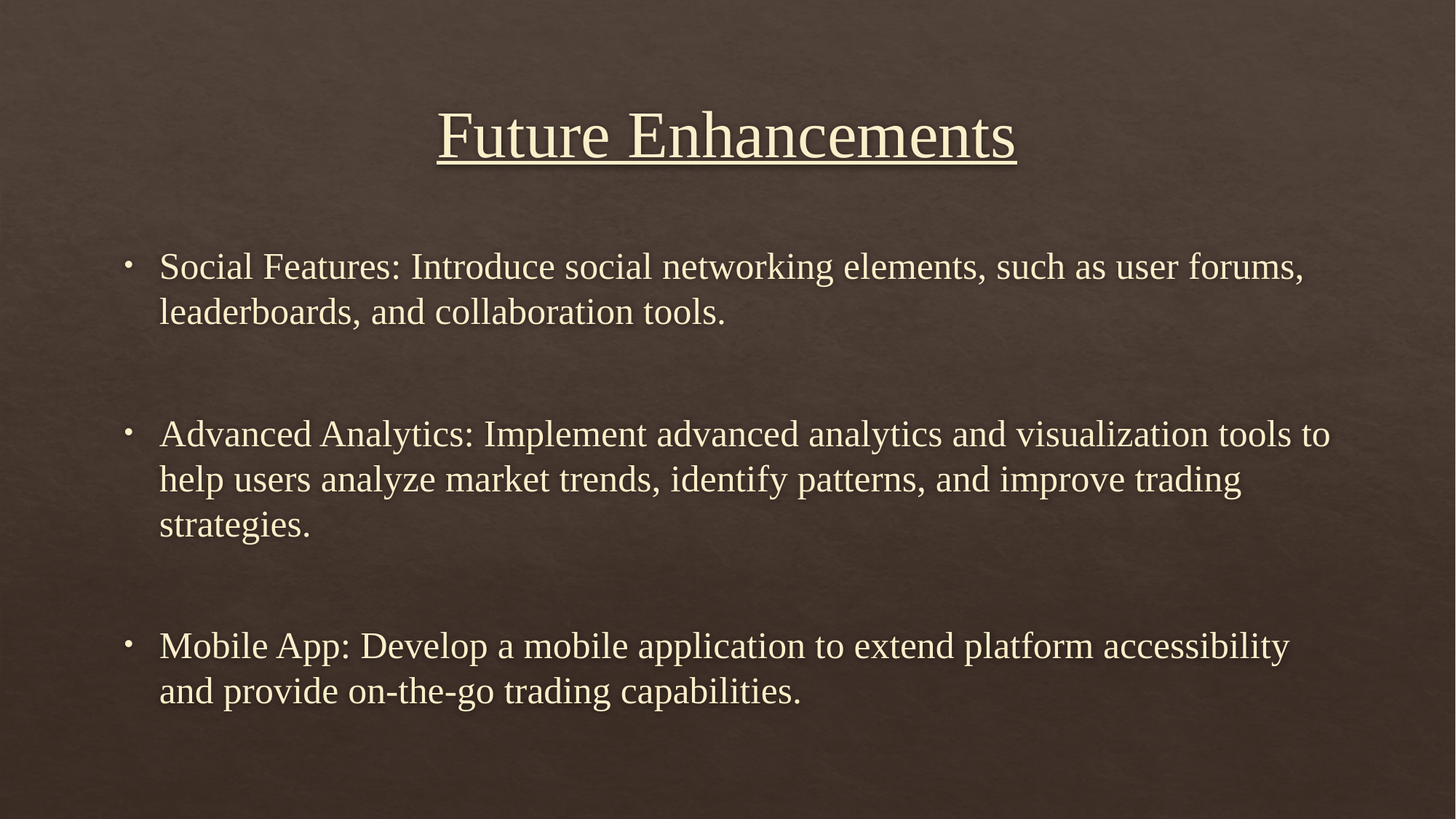

# Future Enhancements
Social Features: Introduce social networking elements, such as user forums, leaderboards, and collaboration tools.

Advanced Analytics: Implement advanced analytics and visualization tools to help users analyze market trends, identify patterns, and improve trading strategies.

Mobile App: Develop a mobile application to extend platform accessibility and provide on-the-go trading capabilities.